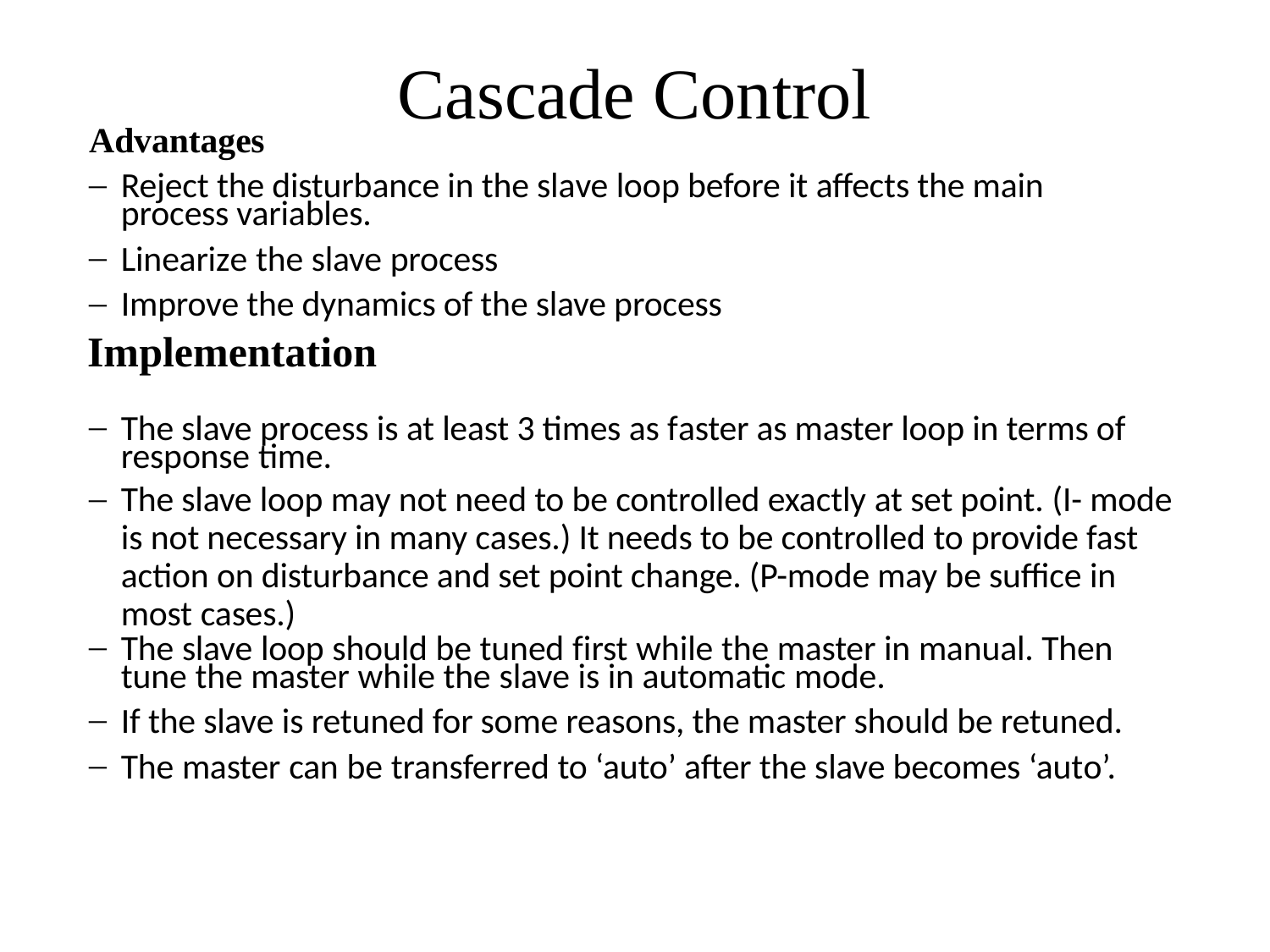

# Cascade Control
Advantages
Reject the disturbance in the slave loop before it affects the main process variables.
Linearize the slave process
Improve the dynamics of the slave process

Implementation

The slave process is at least 3 times as faster as master loop in terms of response time.
The slave loop may not need to be controlled exactly at set point. (I- mode is not necessary in many cases.) It needs to be controlled to provide fast action on disturbance and set point change. (P-mode may be suffice in most cases.)
The slave loop should be tuned first while the master in manual. Then tune the master while the slave is in automatic mode.
If the slave is retuned for some reasons, the master should be retuned.
The master can be transferred to ‘auto’ after the slave becomes ‘auto’.